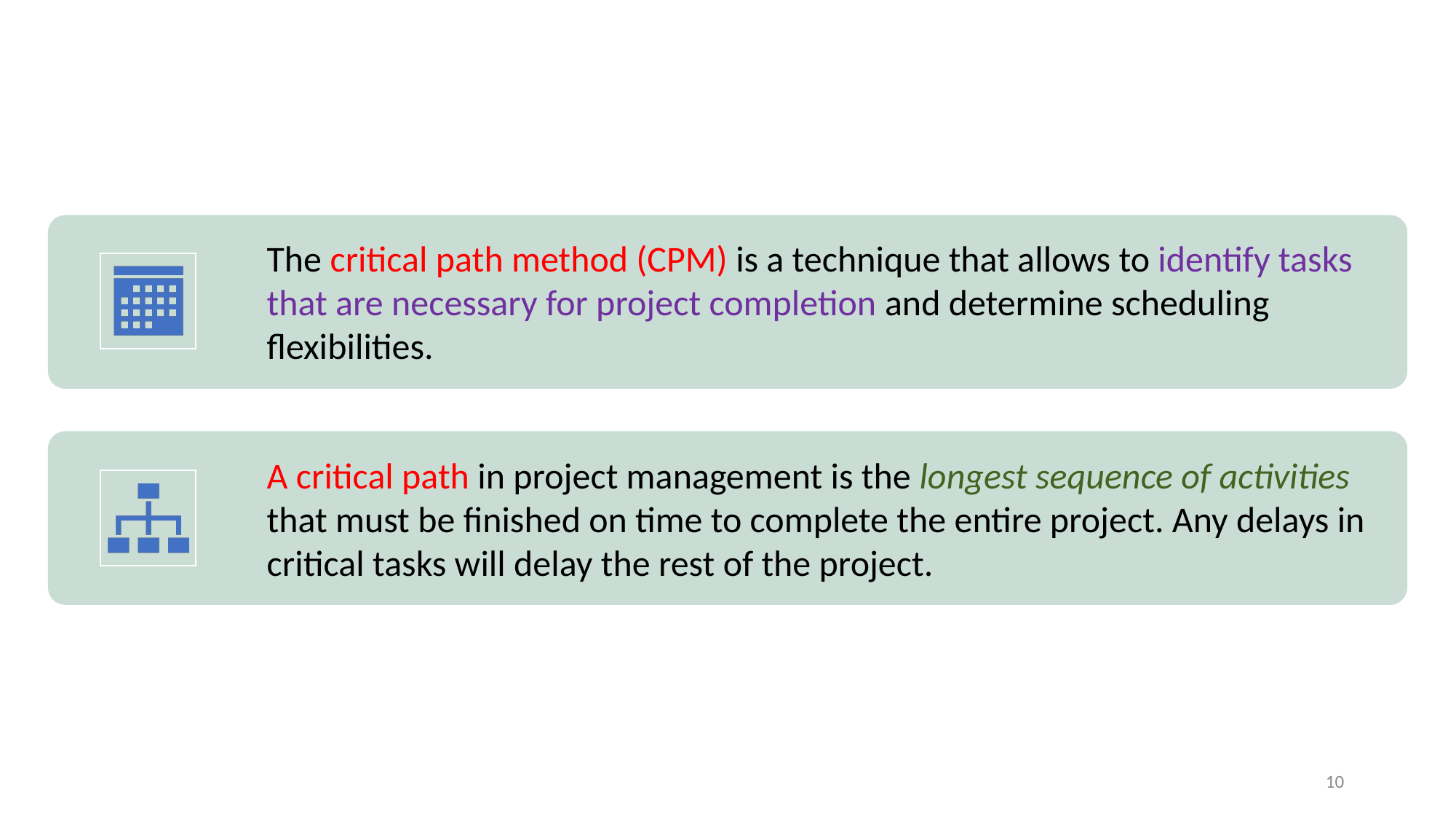

The critical path method (CPM) is a technique that allows to identify tasks that are necessary for project completion and determine scheduling flexibilities.

A critical path in project management is the longest sequence of activities that must be finished on time to complete the entire project. Any delays in critical tasks will delay the rest of the project.

10